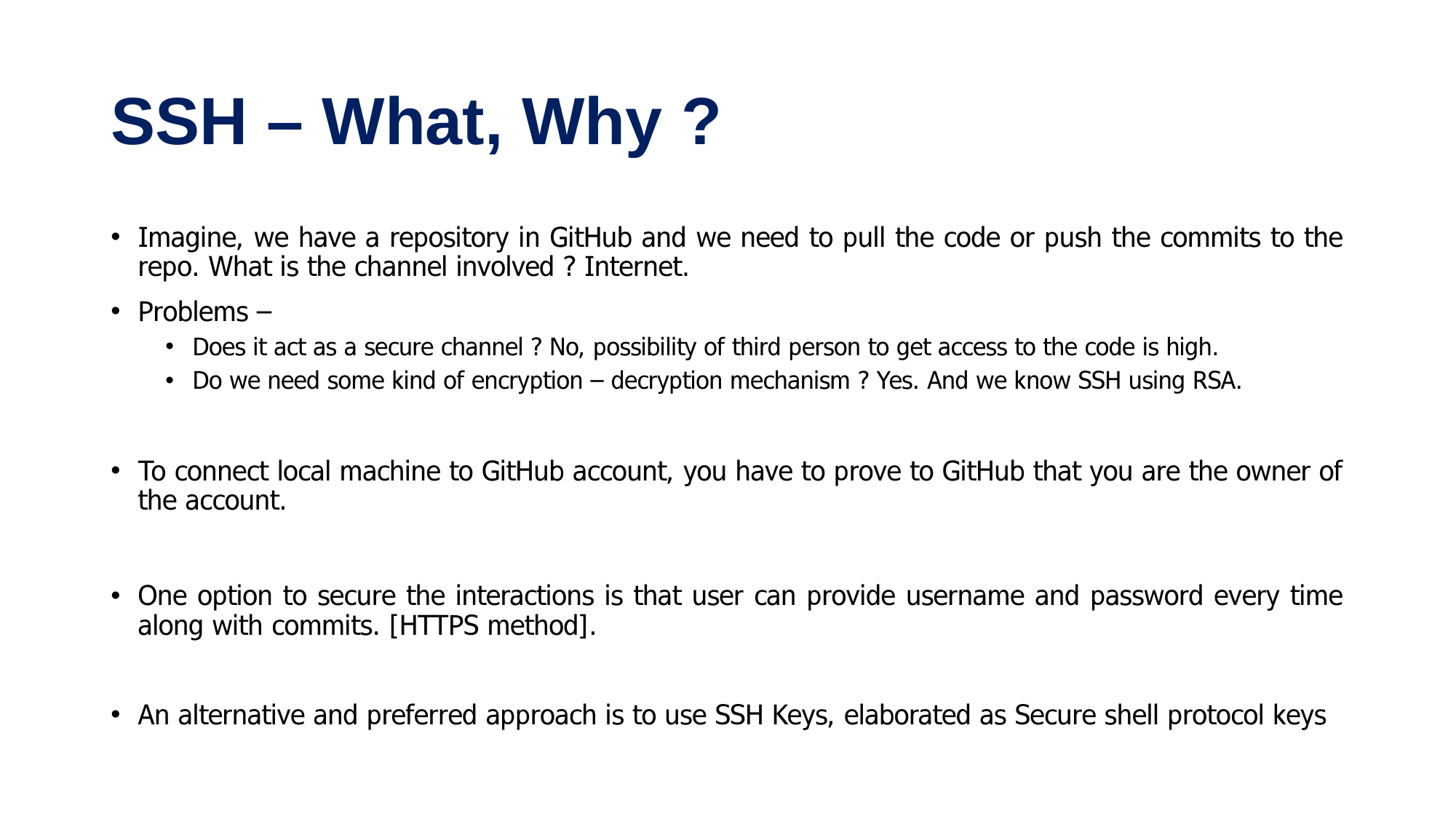

# SSH – What, Why ?
Imagine, we have a repository in GitHub and we need to pull the code or push the commits to the repo. What is the channel involved ? Internet.
Problems –
Does it act as a secure channel ? No, possibility of third person to get access to the code is high.
Do we need some kind of encryption – decryption mechanism ? Yes. And we know SSH using RSA.

To connect local machine to GitHub account, you have to prove to GitHub that you are the owner of the account.

One option to secure the interactions is that user can provide username and password every time along with commits. [HTTPS method].

An alternative and preferred approach is to use SSH Keys, elaborated as Secure shell protocol keys